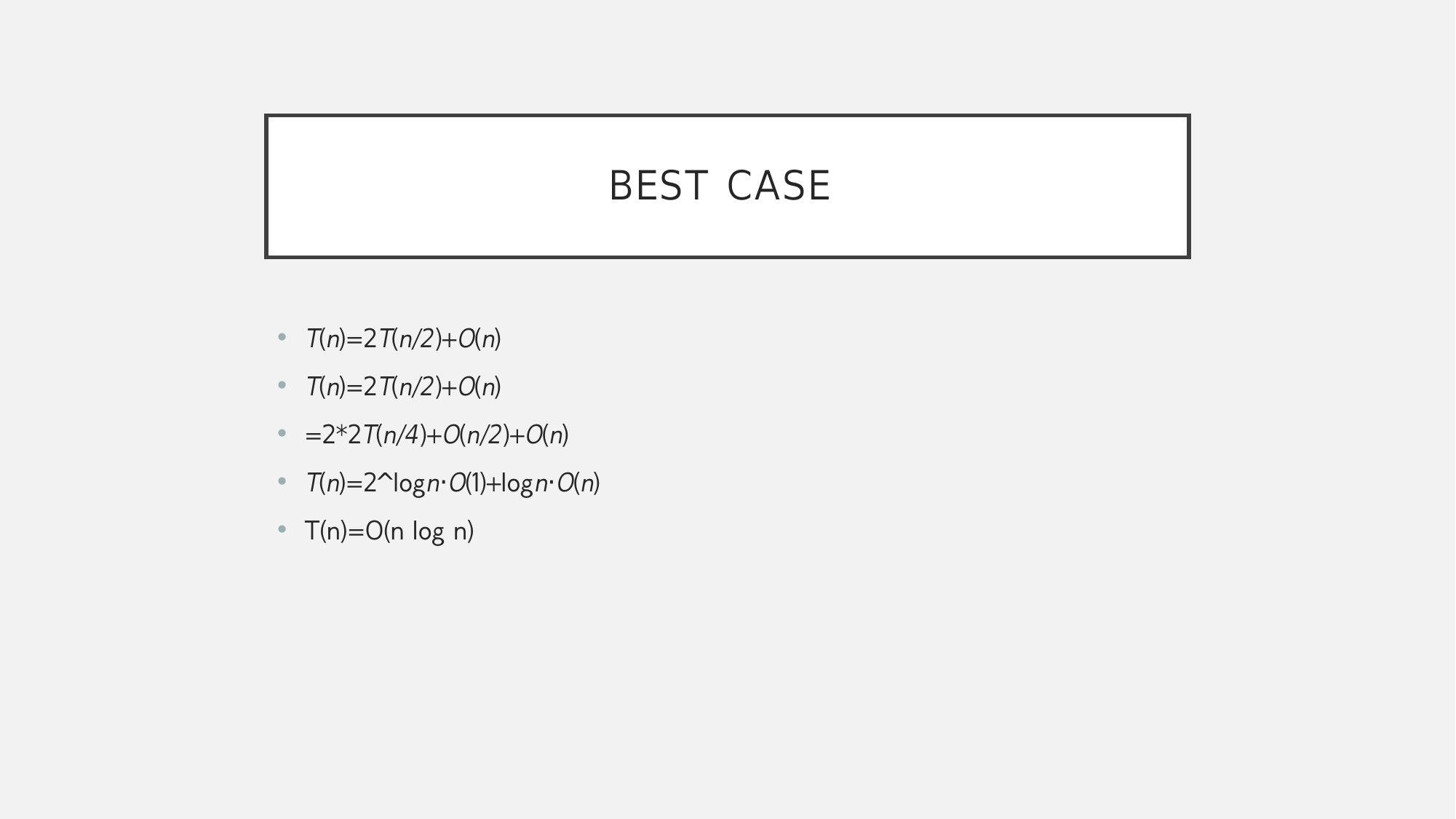

# best case
T(n)=2T(n/2 )+O(n)
T(n)=2T(n/2 )+O(n)
=2*2T(n/4 )+O(n/2 )+O(n)
T(n)=2^logn⋅O(1)+logn⋅O(n)
T(n)=O(n log n)